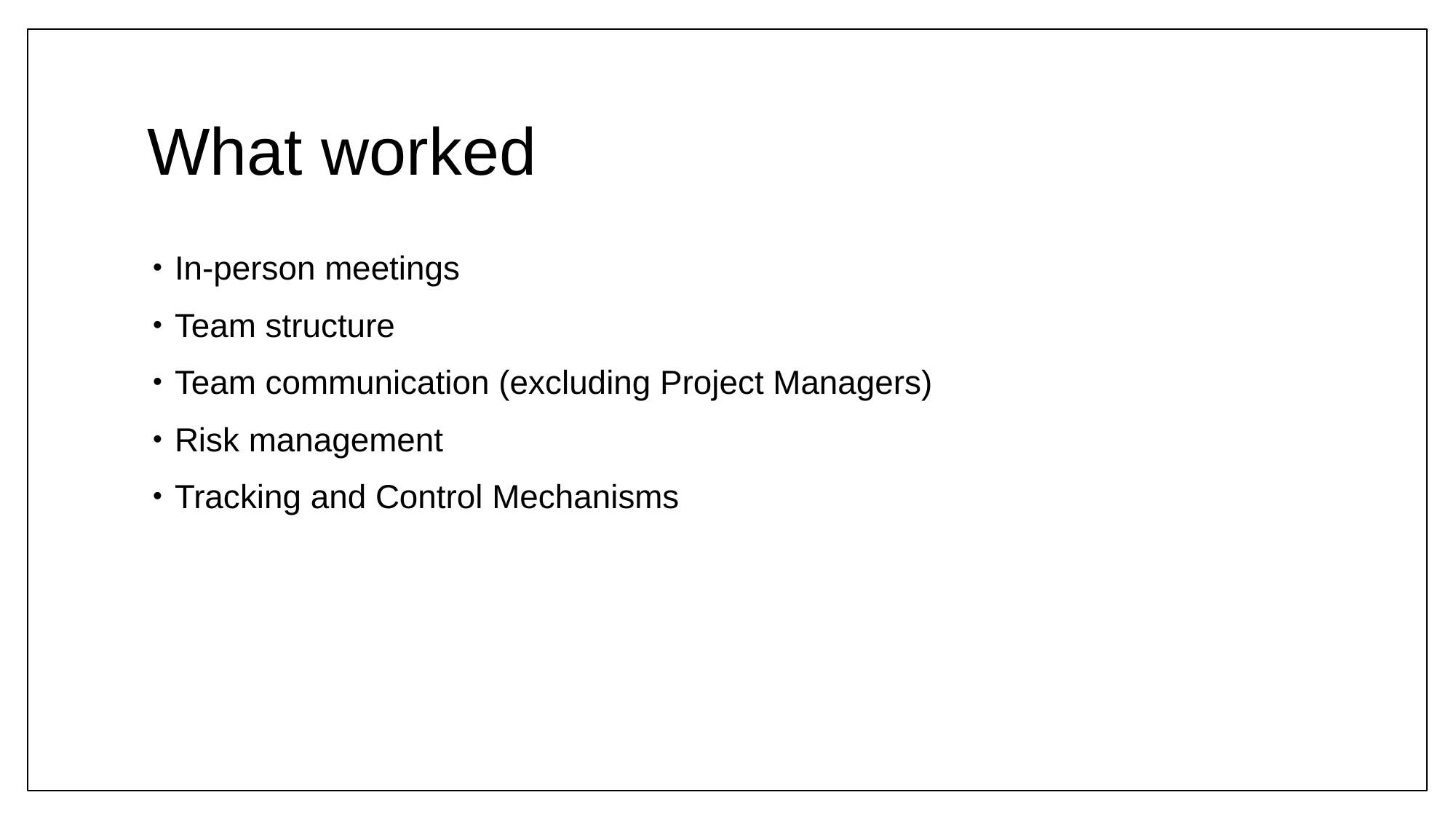

# What worked
In-person meetings
Team structure
Team communication (excluding Project Managers)
Risk management
Tracking and Control Mechanisms